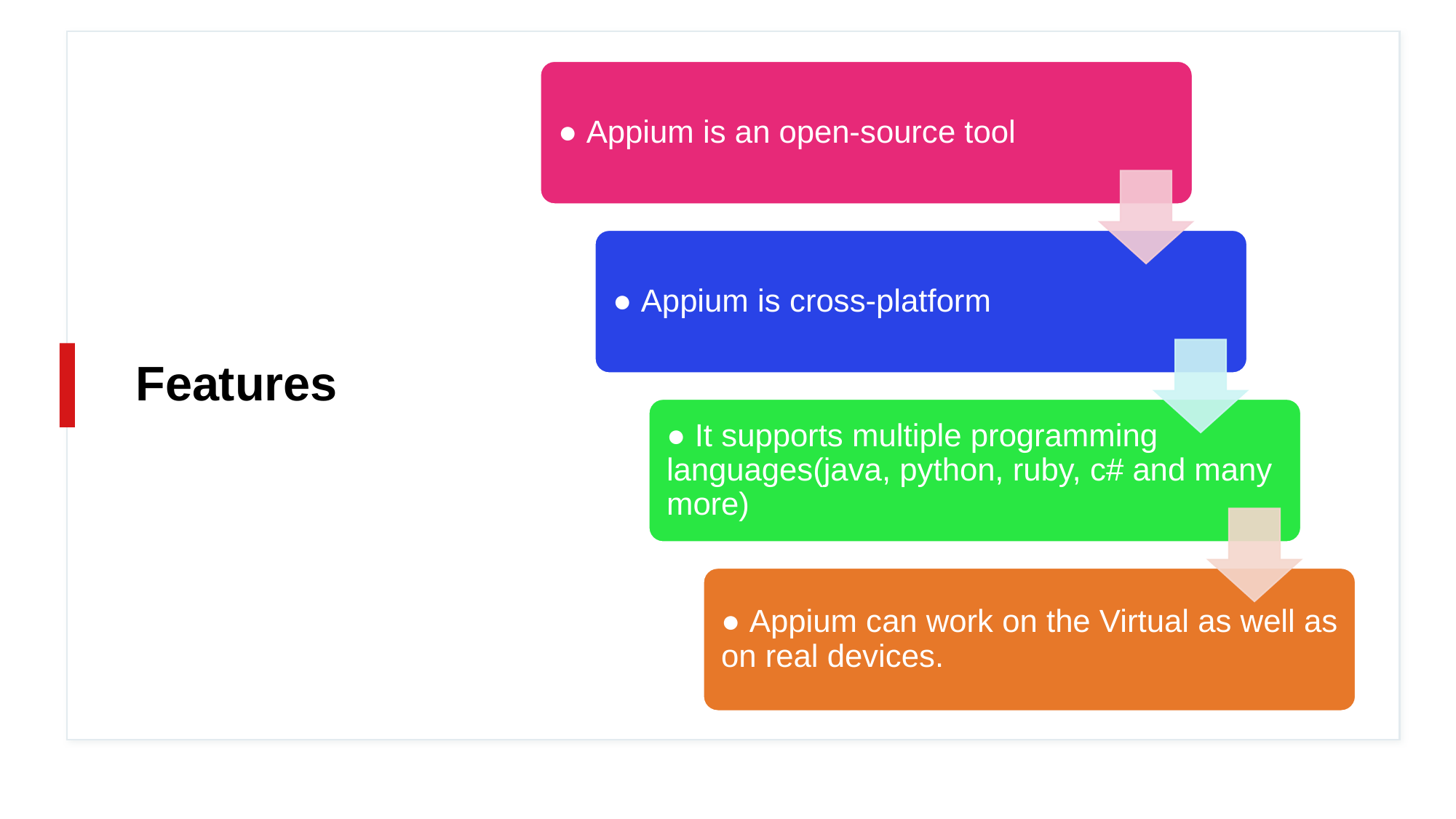

# Features
● Appium is an open-source tool
● Appium is cross-platform
● It supports multiple programming languages(java, python, ruby, c# and many more)
● Appium can work on the Virtual as well as on real devices.